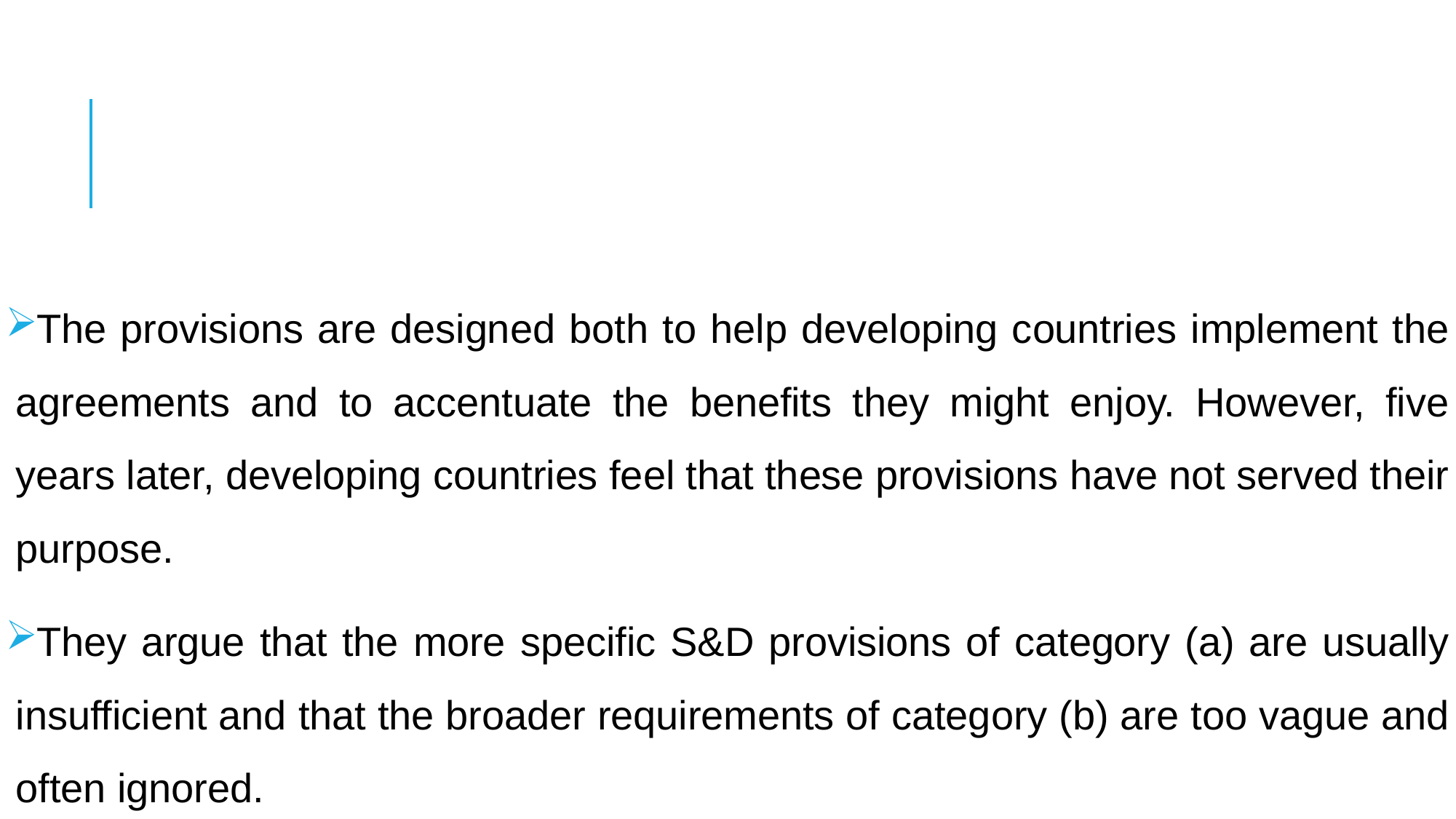

#
The provisions are designed both to help developing countries implement the agreements and to accentuate the benefits they might enjoy. However, five years later, developing countries feel that these provisions have not served their purpose.
They argue that the more specific S&D provisions of category (a) are usually insufficient and that the broader requirements of category (b) are too vague and often ignored.